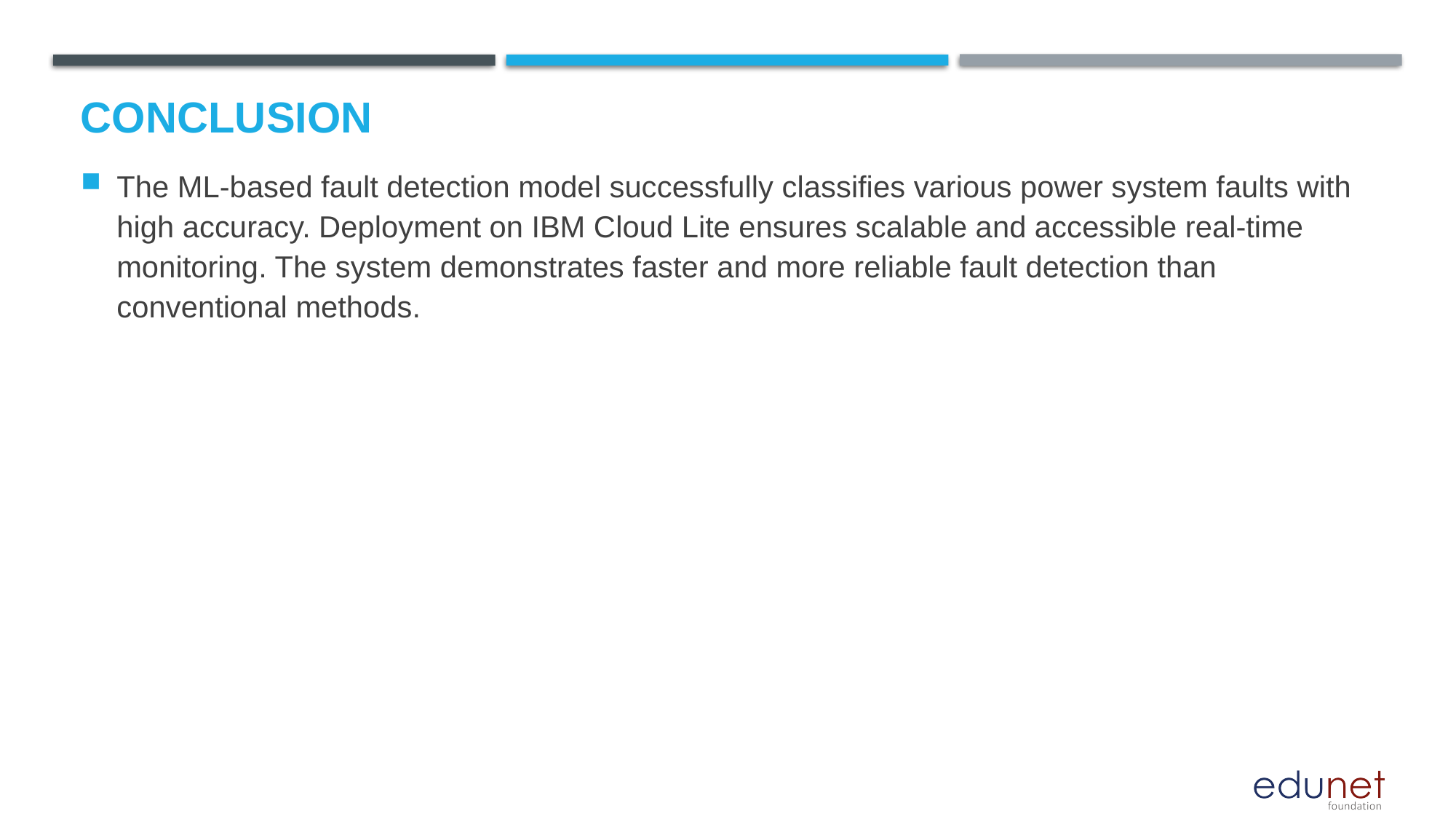

# Conclusion
The ML-based fault detection model successfully classifies various power system faults with high accuracy. Deployment on IBM Cloud Lite ensures scalable and accessible real-time monitoring. The system demonstrates faster and more reliable fault detection than conventional methods.